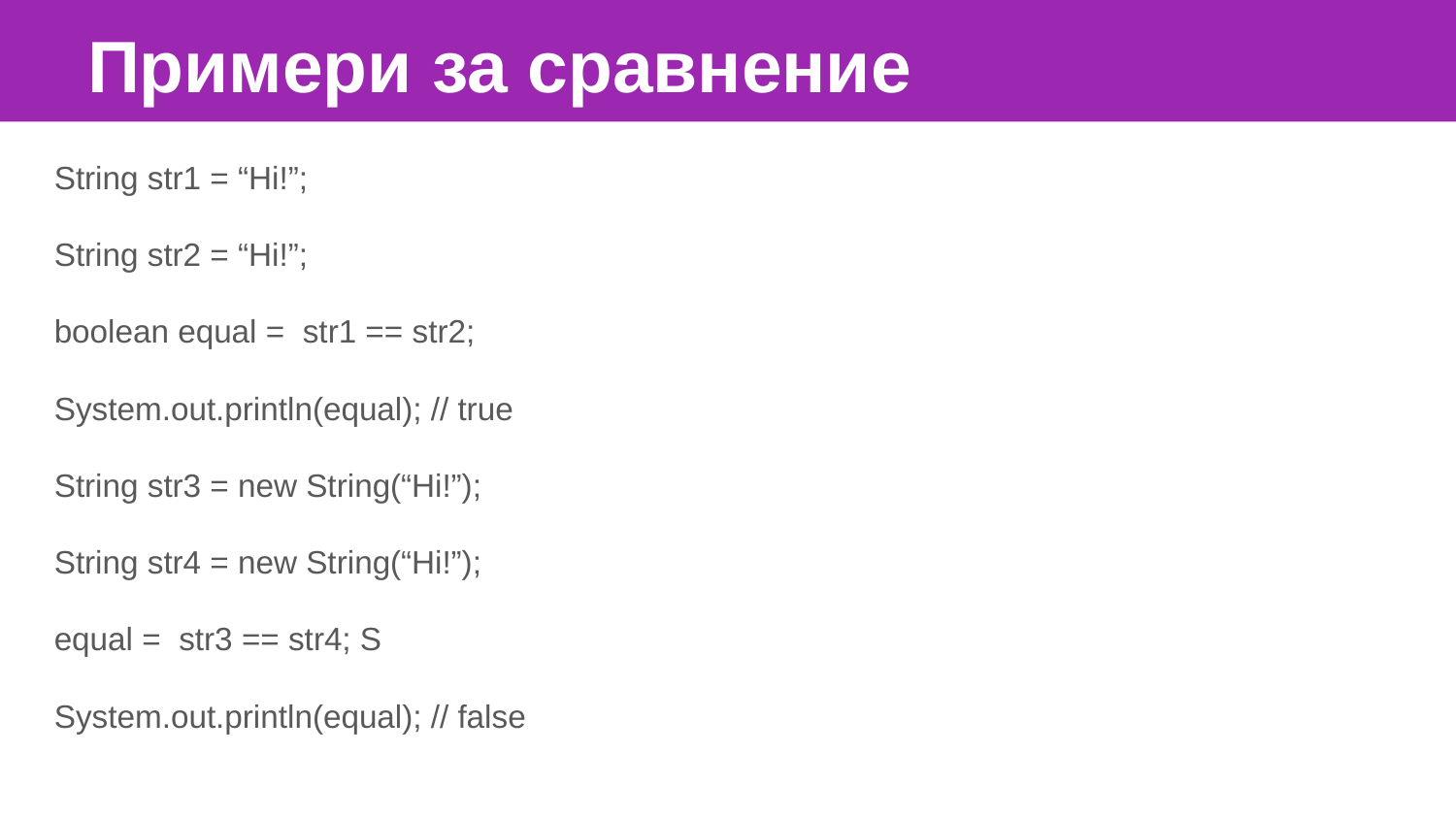

Примери за сравнение

String str1 = “Hi!”;
String str2 = “Hi!”;
boolean equal =  str1 == str2;
System.out.println(equal); // true
String str3 = new String(“Hi!”);
String str4 = new String(“Hi!”);
equal =  str3 == str4; S
System.out.println(equal); // false